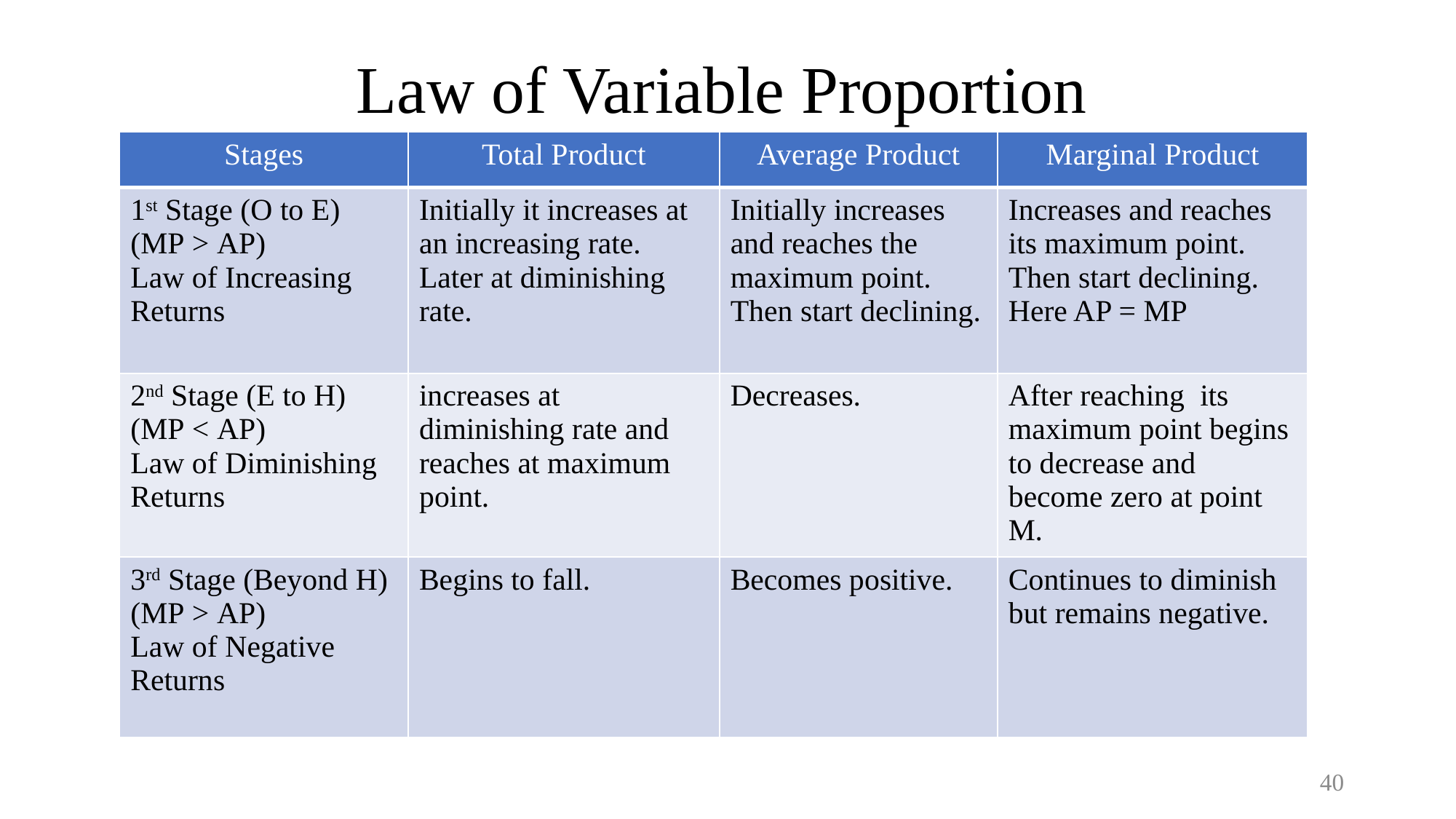

# Law of Variable Proportion
| Stages | Total Product | Average Product | Marginal Product |
| --- | --- | --- | --- |
| 1st Stage (O to E)  (MP > AP)  Law of Increasing Returns | Initially it increases at an increasing rate. Later at diminishing rate. | Initially increases and reaches the maximum point. Then start declining. | Increases and reaches its maximum point. Then start declining. Here AP = MP |
| 2nd Stage (E to H)  (MP < AP)  Law of Diminishing Returns | increases at diminishing rate and reaches at maximum point. | Decreases. | After reaching its maximum point begins to decrease and become zero at point M. |
| 3rd Stage (Beyond H)  (MP > AP)  Law of Negative Returns | Begins to fall. | Becomes positive. | Continues to diminish but remains negative. |

40